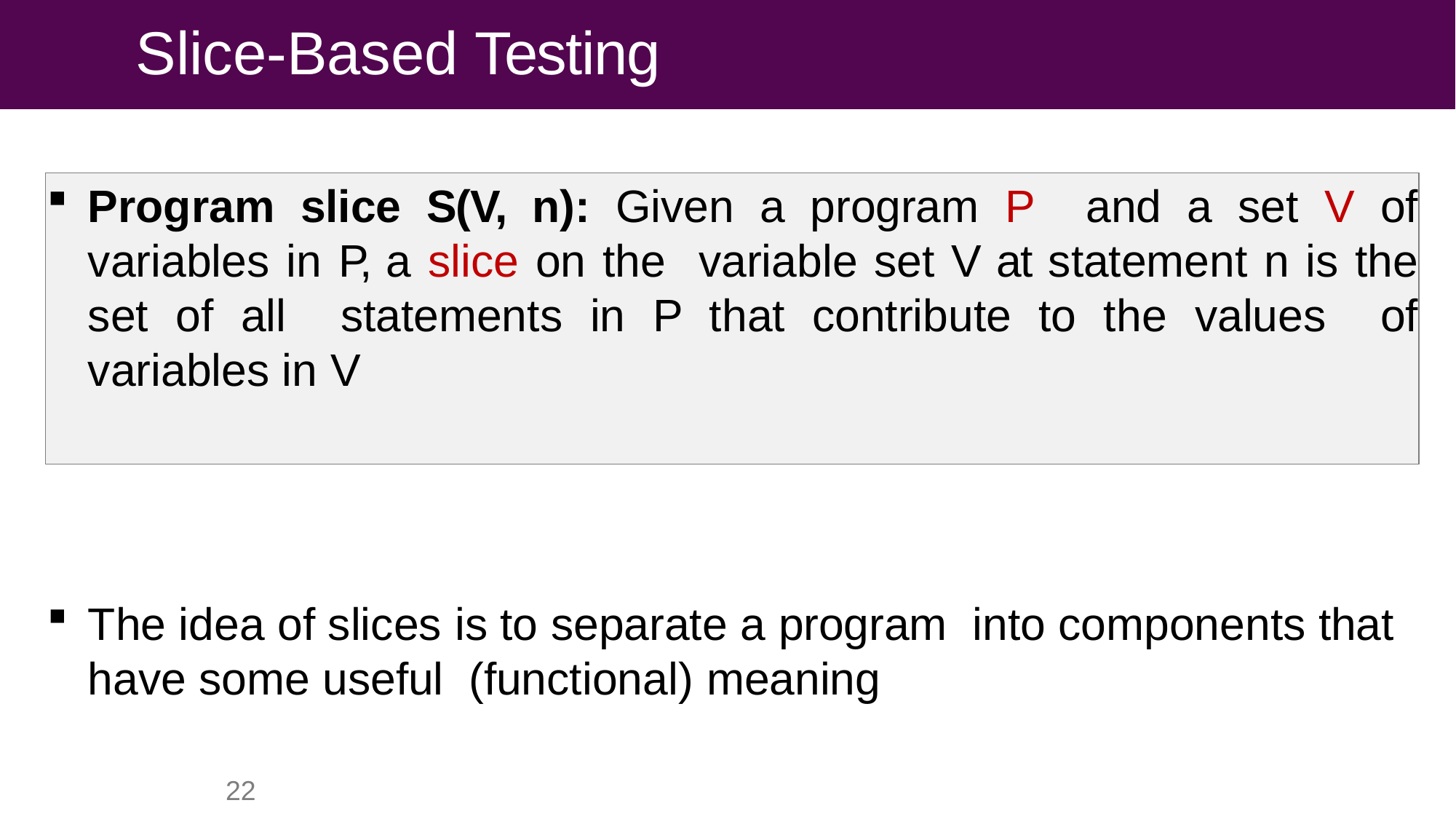

# Slice-Based Testing

Program slice S(V, n): Given a program P  and a set V of variables in P, a slice on the  variable set V at statement n is the set of all  statements in P that contribute to the values  of variables in V

The idea of slices is to separate a program  into components that have some useful  (functional) meaning
22